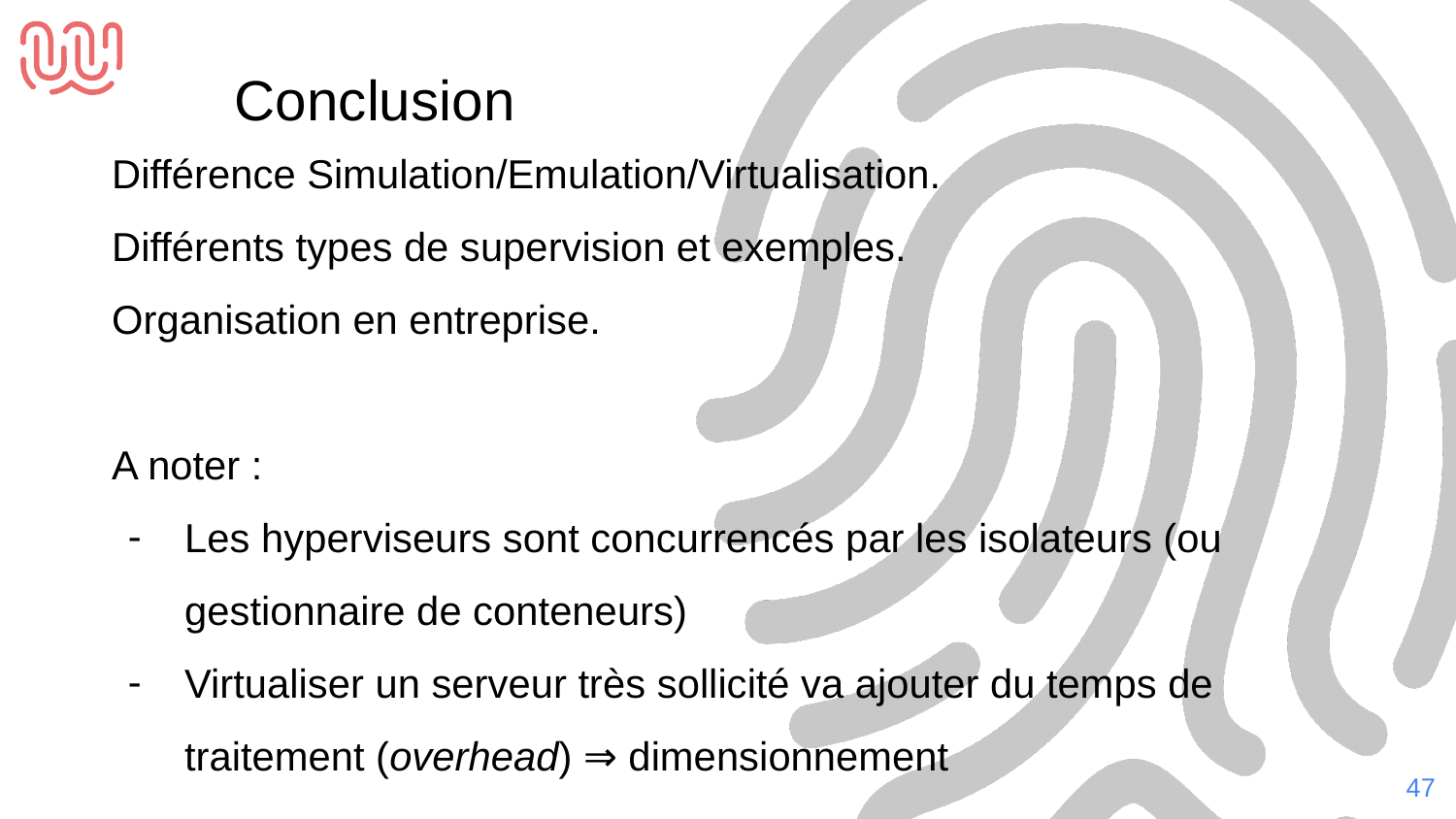

Conclusion
Différence Simulation/Emulation/Virtualisation.
Différents types de supervision et exemples.
Organisation en entreprise.

A noter :
Les hyperviseurs sont concurrencés par les isolateurs (ou gestionnaire de conteneurs)
Virtualiser un serveur très sollicité va ajouter du temps de traitement (overhead) ⇒ dimensionnement
47